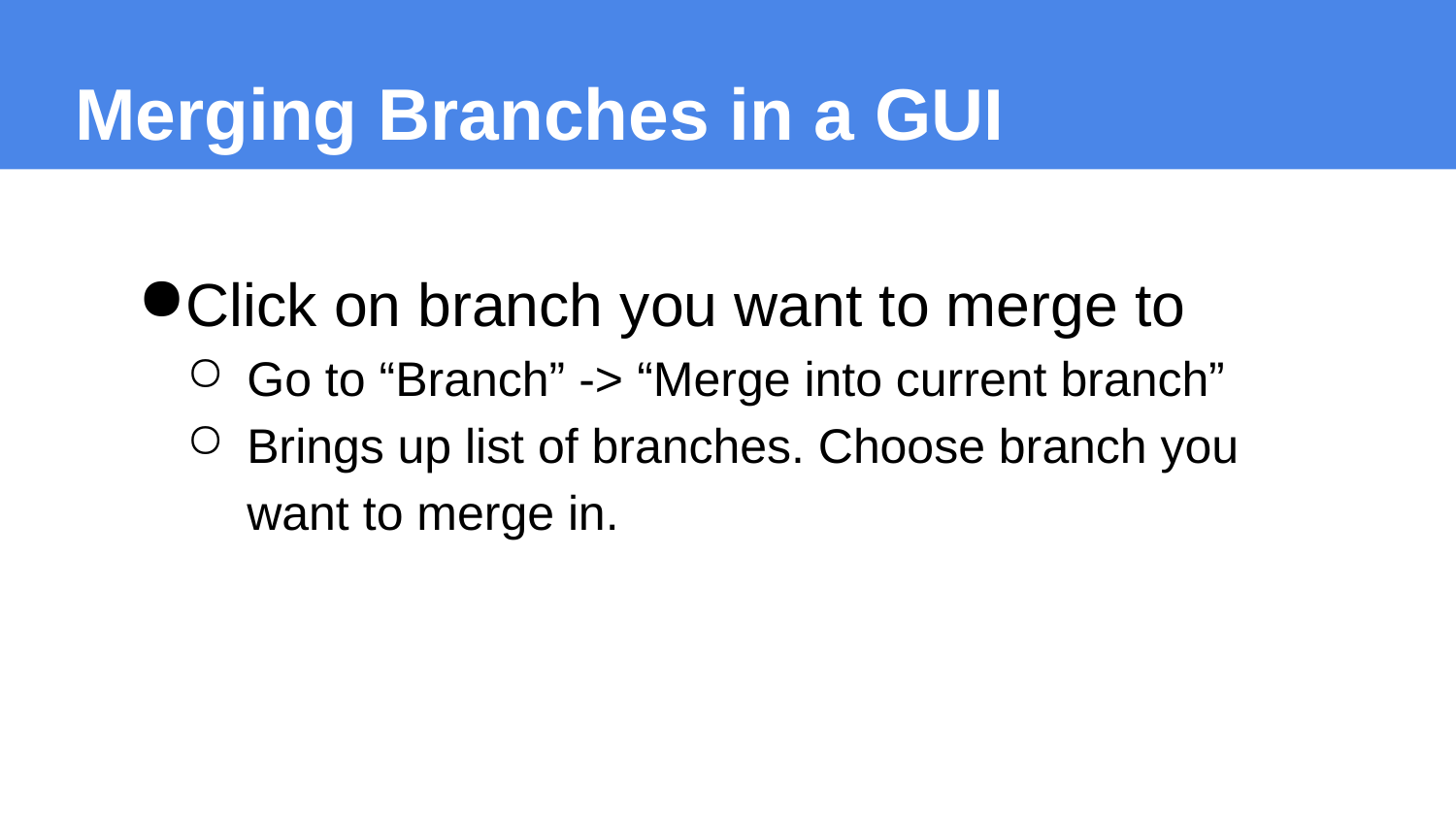

Merging Branches in a GUI
Click on branch you want to merge to
Go to “Branch” -> “Merge into current branch”
Brings up list of branches. Choose branch you want to merge in.